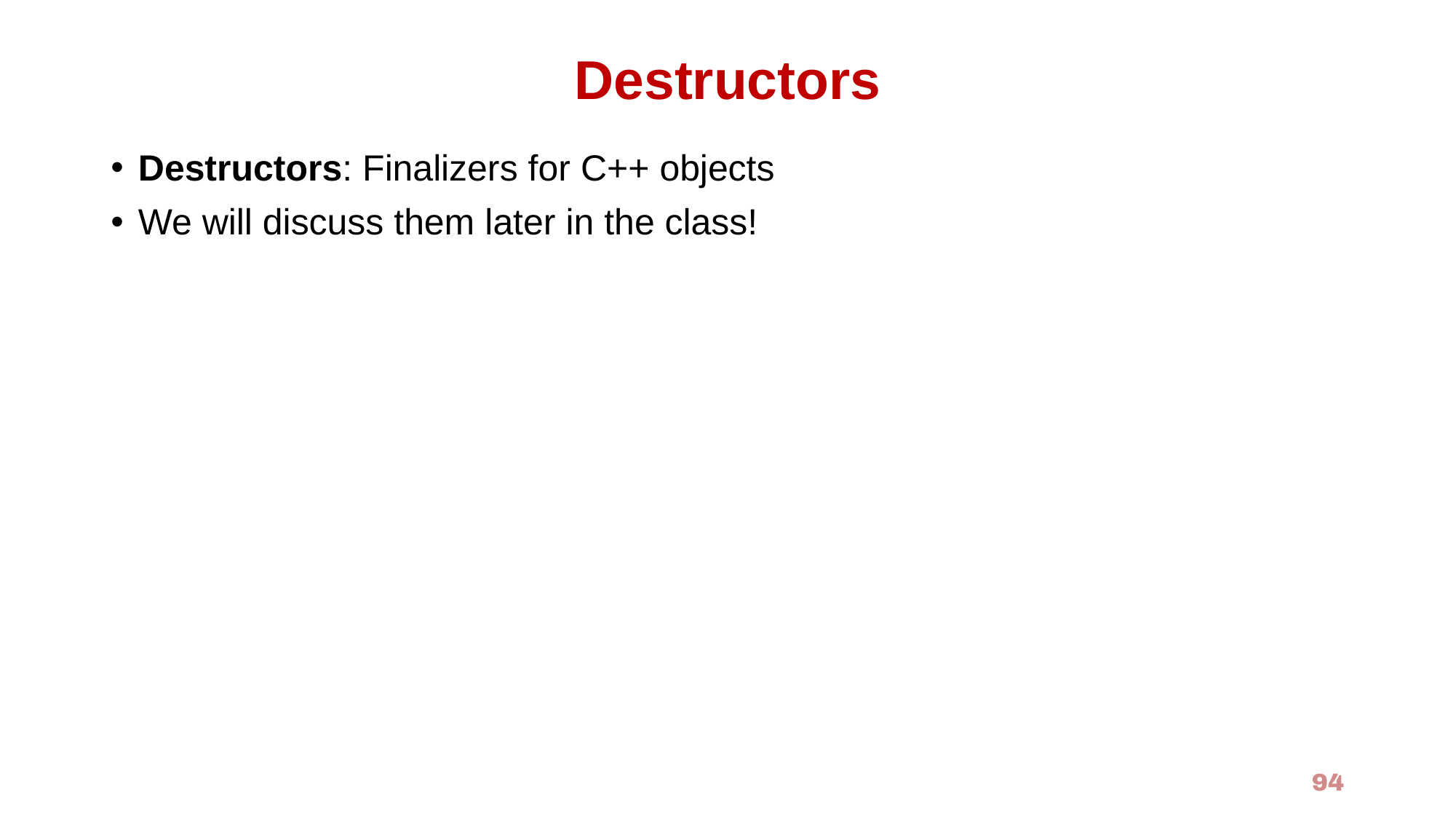

# Destructors
Destructors: Finalizers for C++ objects
We will discuss them later in the class!
94